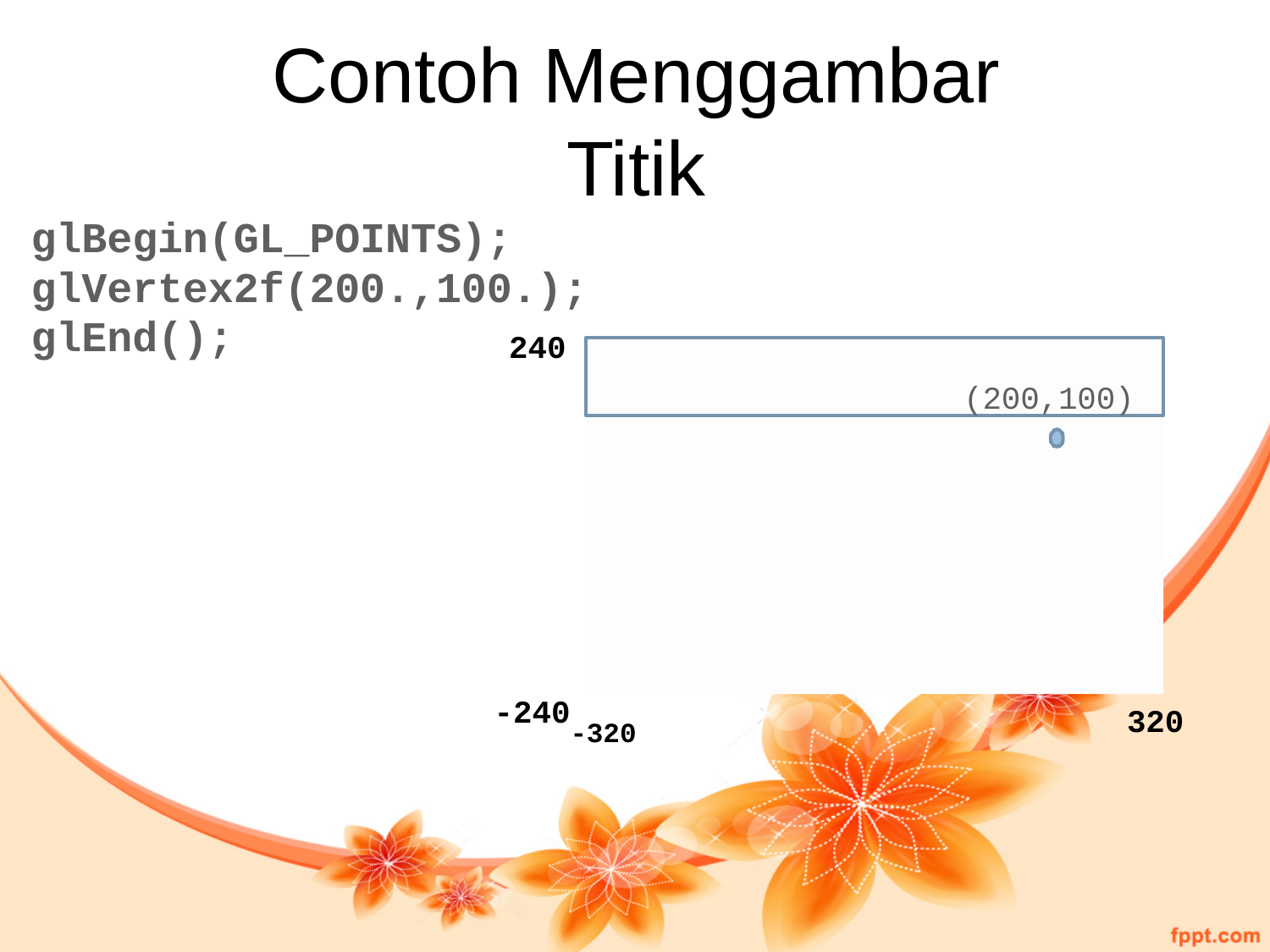

# Contoh Menggambar Titik
glBegin(GL_POINTS);  glVertex2f(200.,100.);
glEnd();
240

(200,100)

-240-320
320